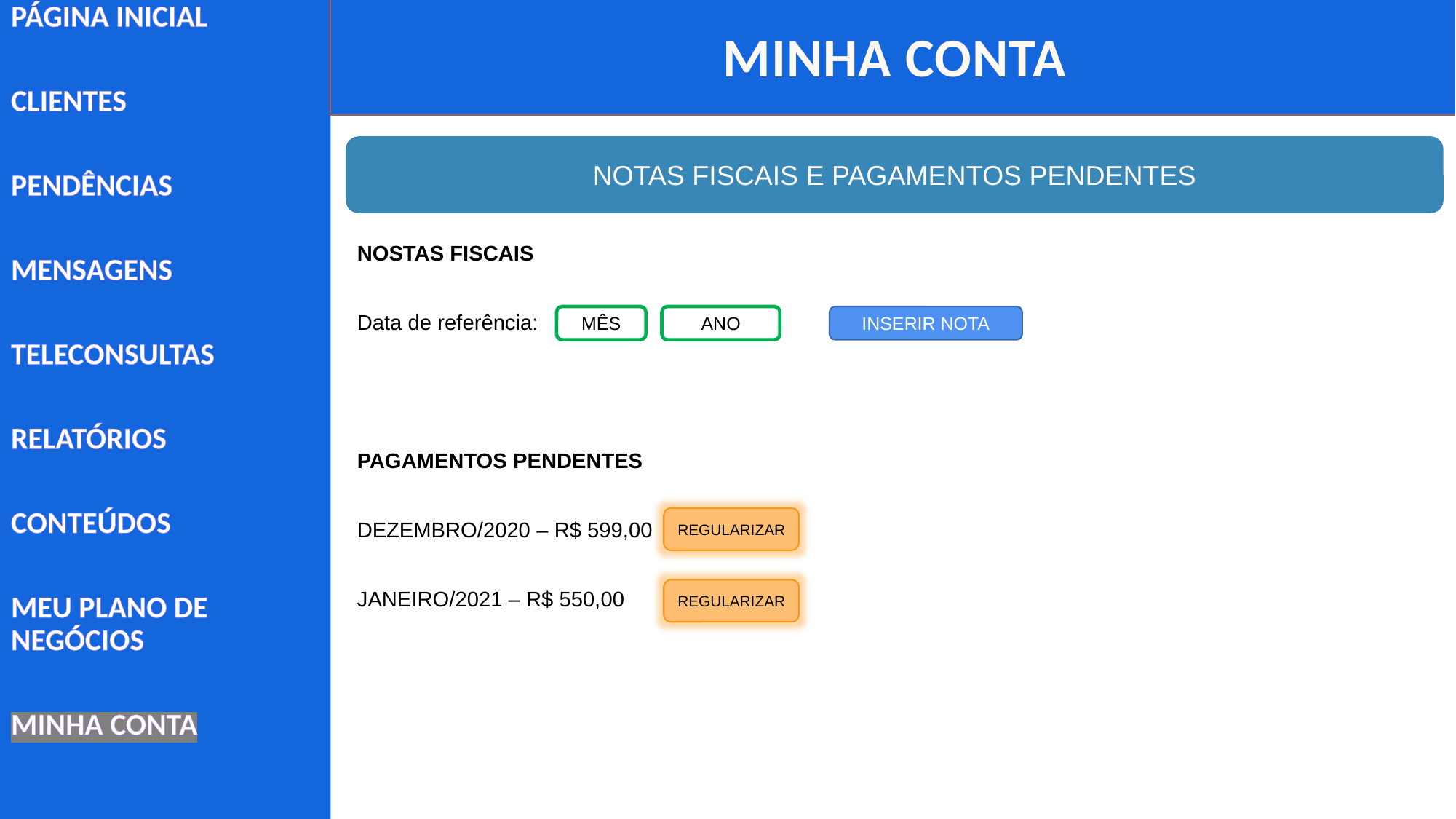

MINHA CONTA
PÁGINA INICIAL
CLIENTES
PENDÊNCIAS
MENSAGENS
TELECONSULTAS
RELATÓRIOS
CONTEÚDOS
MEU PLANO DE NEGÓCIOS
MINHA CONTA
NOTAS FISCAIS E PAGAMENTOS PENDENTES
NOSTAS FISCAIS

Data de referência:

PAGAMENTOS PENDENTES

DEZEMBRO/2020 – R$ 599,00

JANEIRO/2021 – R$ 550,00

ANO
MÊS
INSERIR NOTA
REGULARIZAR
REGULARIZAR